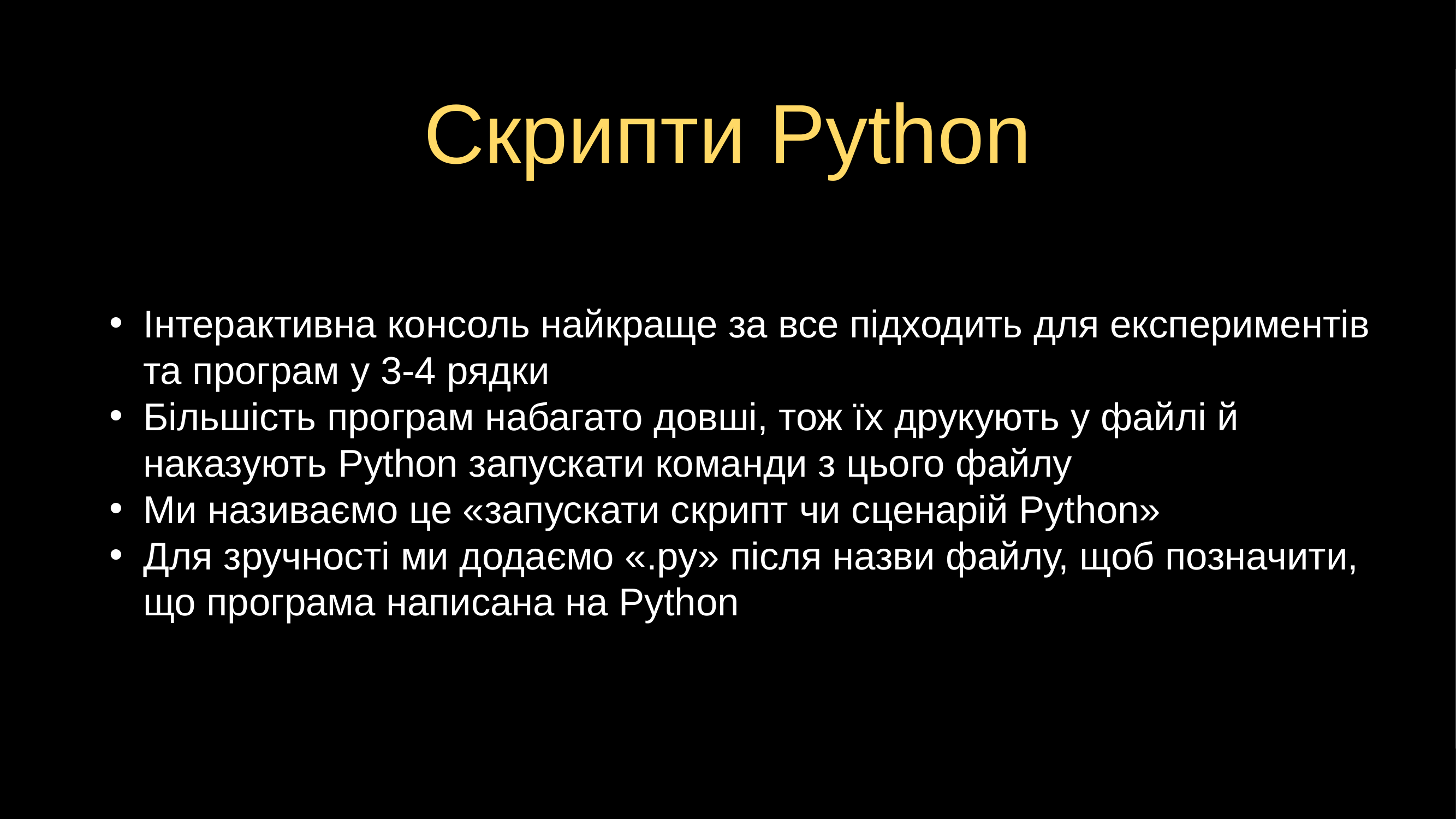

# Скрипти Python
Інтерактивна консоль найкраще за все підходить для експериментів та програм у 3-4 рядки
Більшість програм набагато довші, тож їх друкують у файлі й наказують Python запускати команди з цього файлу
Ми називаємо це «запускати скрипт чи сценарій Python»
Для зручності ми додаємо «.py» після назви файлу, щоб позначити, що програма написана на Python